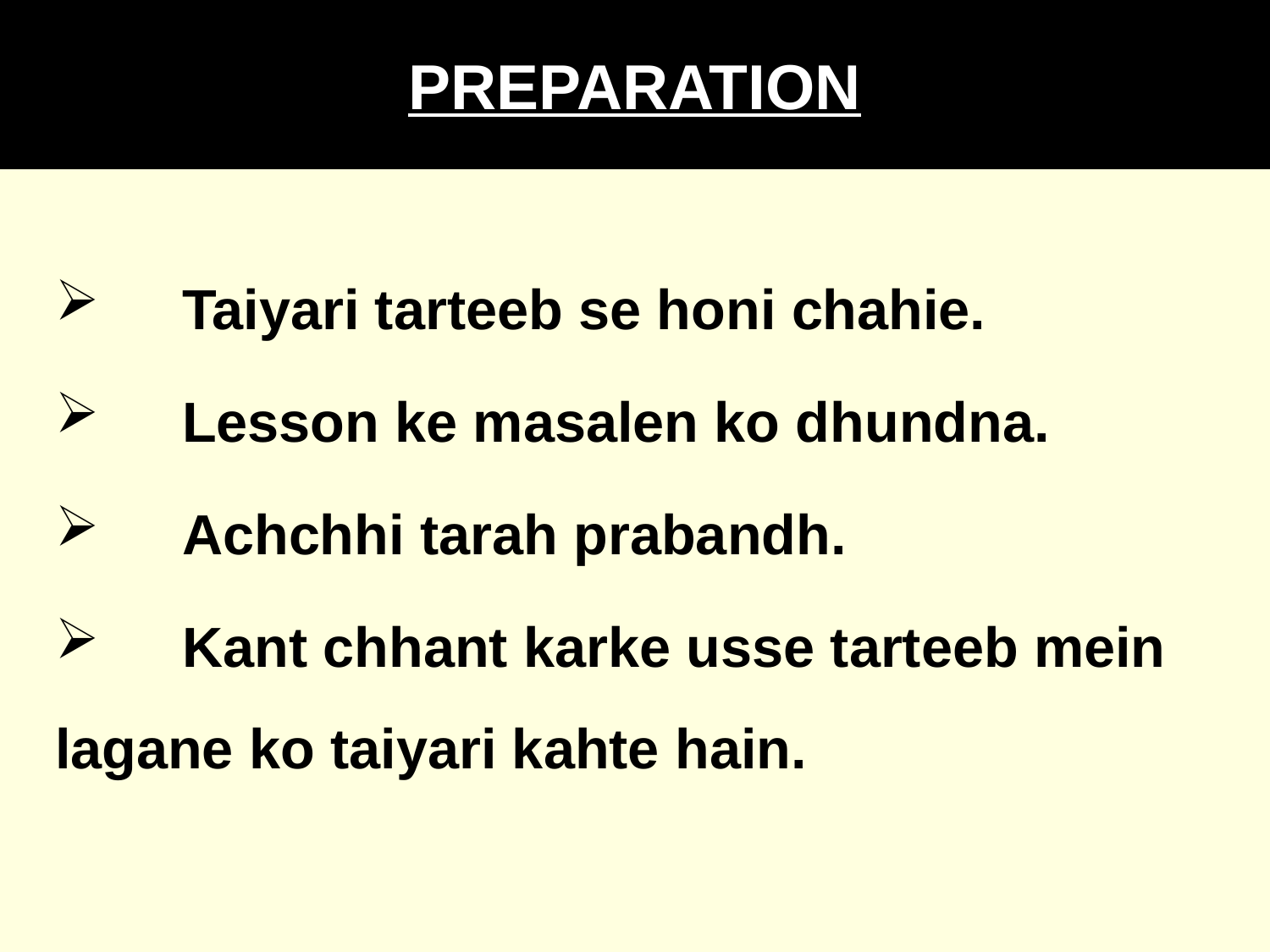

# PREPARATION
	Taiyari tarteeb se honi chahie.
	Lesson ke masalen ko dhundna.
	Achchhi tarah prabandh.
	Kant chhant karke usse tarteeb mein lagane ko taiyari kahte hain.